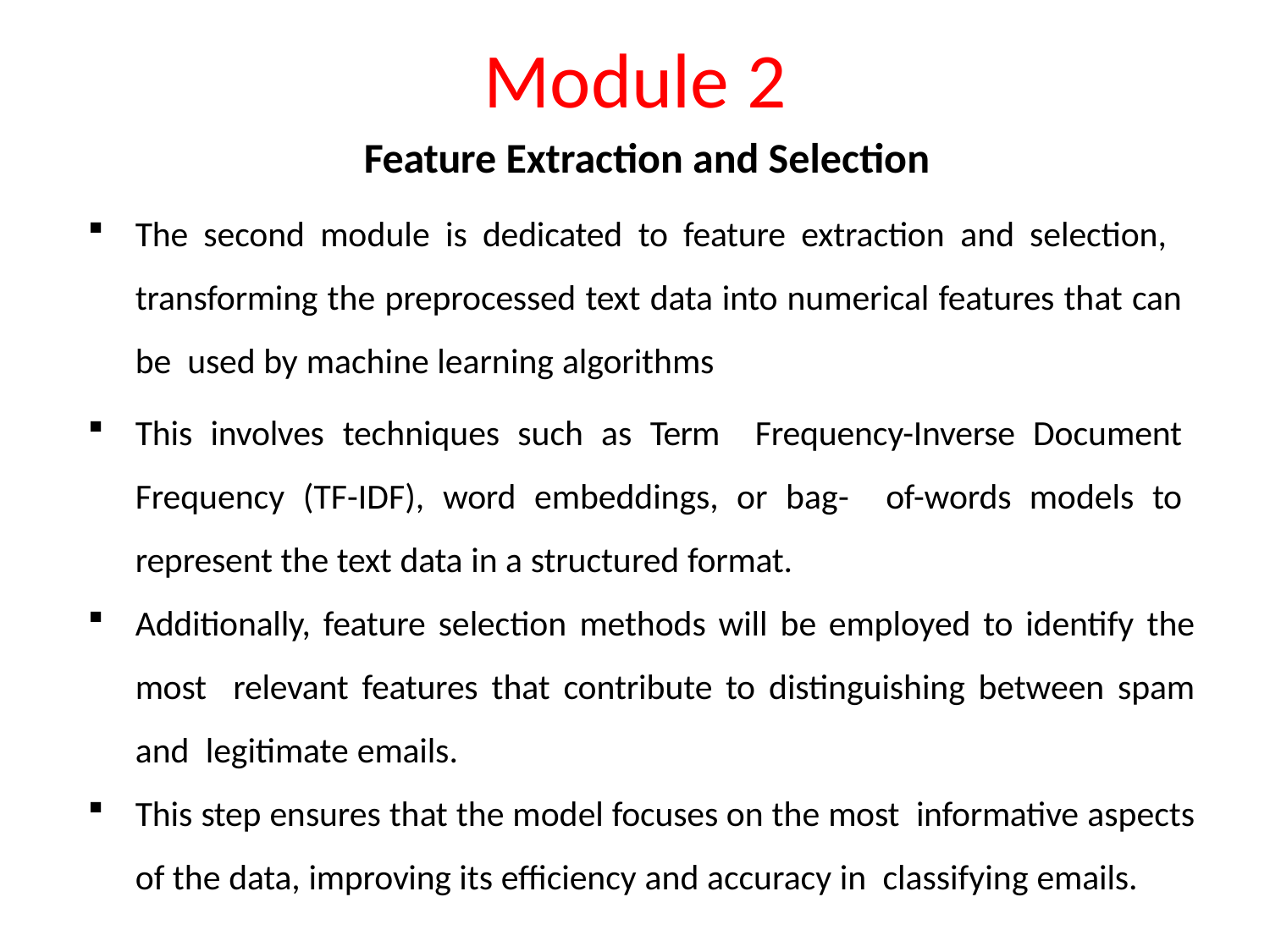

# Module 2
Feature Extraction and Selection
The second module is dedicated to feature extraction and selection,  transforming the preprocessed text data into numerical features that can be  used by machine learning algorithms
This involves techniques such as Term  Frequency-Inverse Document Frequency (TF-IDF), word embeddings, or bag-  of-words models to represent the text data in a structured format.
Additionally, feature selection methods will be employed to identify the most  relevant features that contribute to distinguishing between spam and  legitimate emails.
This step ensures that the model focuses on the most  informative aspects of the data, improving its efficiency and accuracy in  classifying emails.